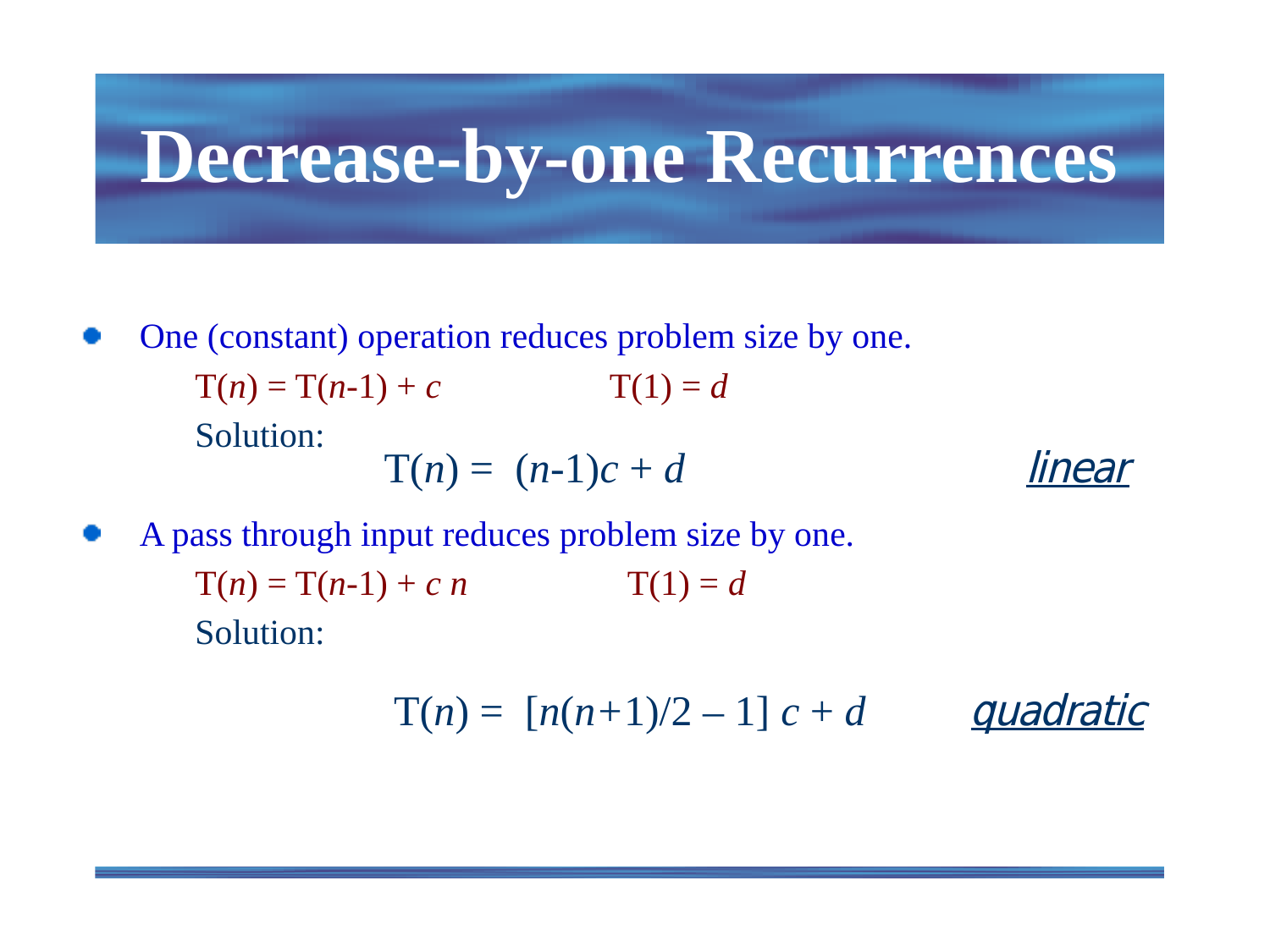

# Decrease-by-one Recurrences
One (constant) operation reduces problem size by one.
T(n) = T(n-1) + c                   T(1) = d
Solution:

A pass through input reduces problem size by one.
T(n) = T(n-1) + c n                  T(1) = d
Solution:
T(n) =  (n-1)c + d                          linear
T(n) =  [n(n+1)/2 – 1] c + d        quadratic